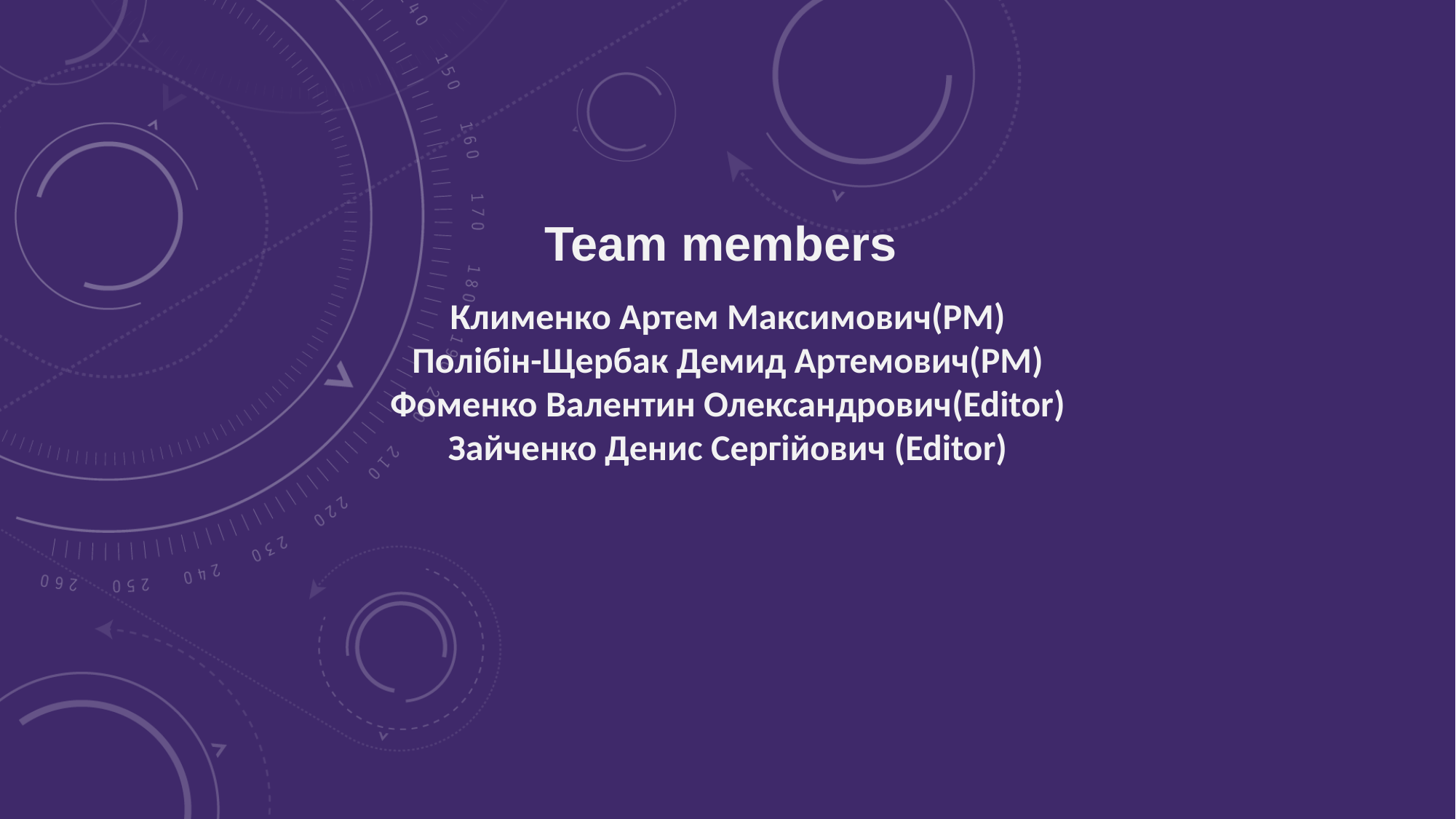

Team members
Клименко Артем Максимович(PM)
Полібін-Щербак Демид Артемович(PM)
Фоменко Валентин Олександрович(Editor)
Зайченко Денис Сергійович (Editor)